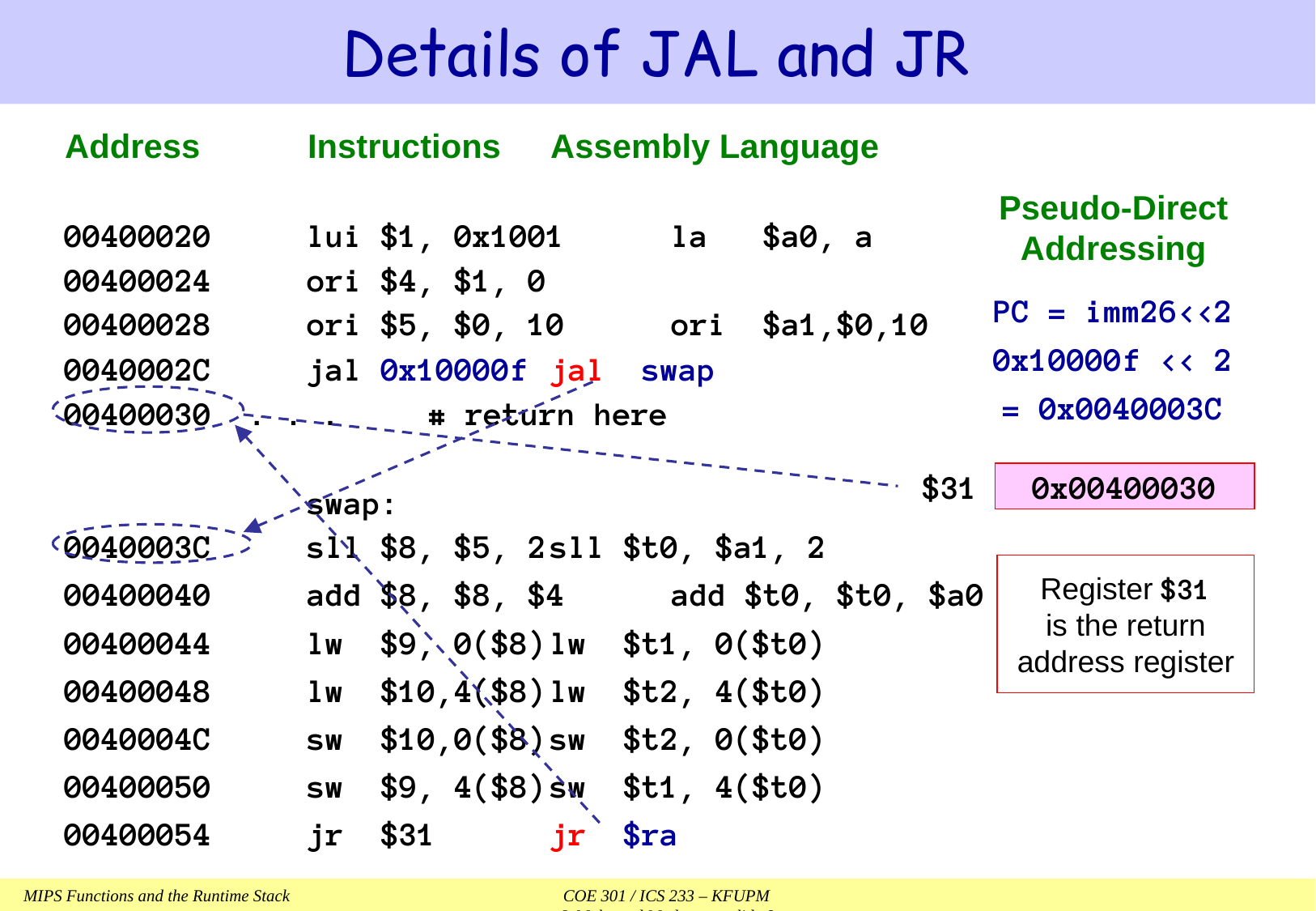

# Details of JAL and JR
Address	Instructions	Assembly Language

00400020	lui $1, 0x1001 	la   $a0, a
00400024	ori $4, $1, 0
00400028	ori $5, $0, 10	ori  $a1,$0,10
0040002C	jal 0x10000f	jal  swap
00400030  . . .	# return here

		swap:
0040003C	sll $8, $5, 2	sll $t0, $a1, 2
00400040 	add $8, $8, $4	add $t0, $t0, $a0
00400044 	lw  $9, 0($8)	lw  $t1, 0($t0)
00400048 	lw  $10,4($8)	lw  $t2, 4($t0)
0040004C 	sw  $10,0($8)	sw  $t2, 0($t0)
00400050 	sw  $9, 4($8)	sw  $t1, 4($t0)
00400054 	jr  $31	jr  $ra
Pseudo-Direct
Addressing
PC = imm26<<2
0x10000f << 2
= 0x0040003C

$31
0x00400030
Register $31
is the return address register